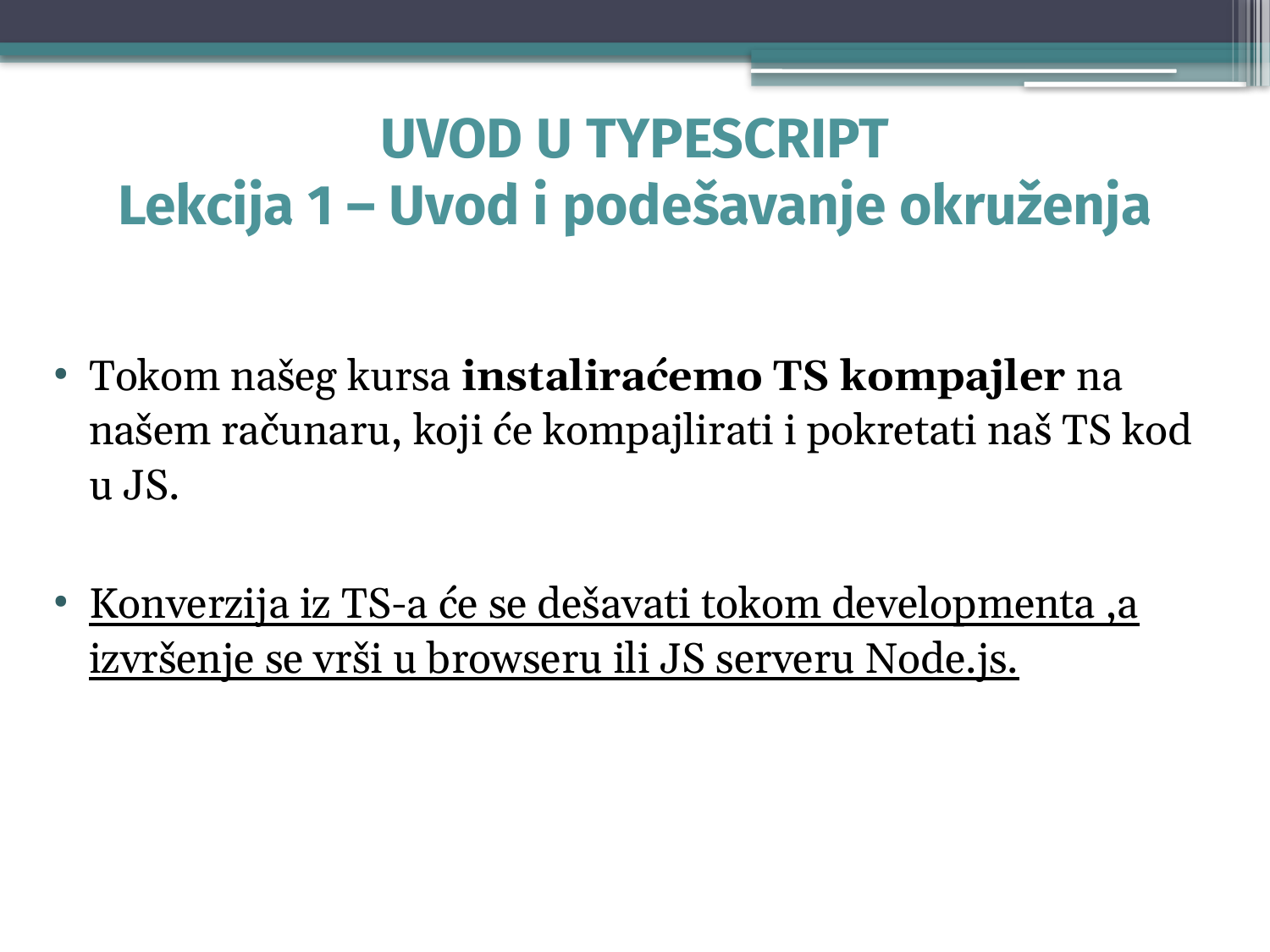

# UVOD U TYPESCRIPT Lekcija 1 – Uvod i podešavanje okruženja
Tokom našeg kursa instaliraćemo TS kompajler na našem računaru, koji će kompajlirati i pokretati naš TS kod u JS.

Konverzija iz TS-a će se dešavati tokom developmenta ,a izvršenje se vrši u browseru ili JS serveru Node.js.